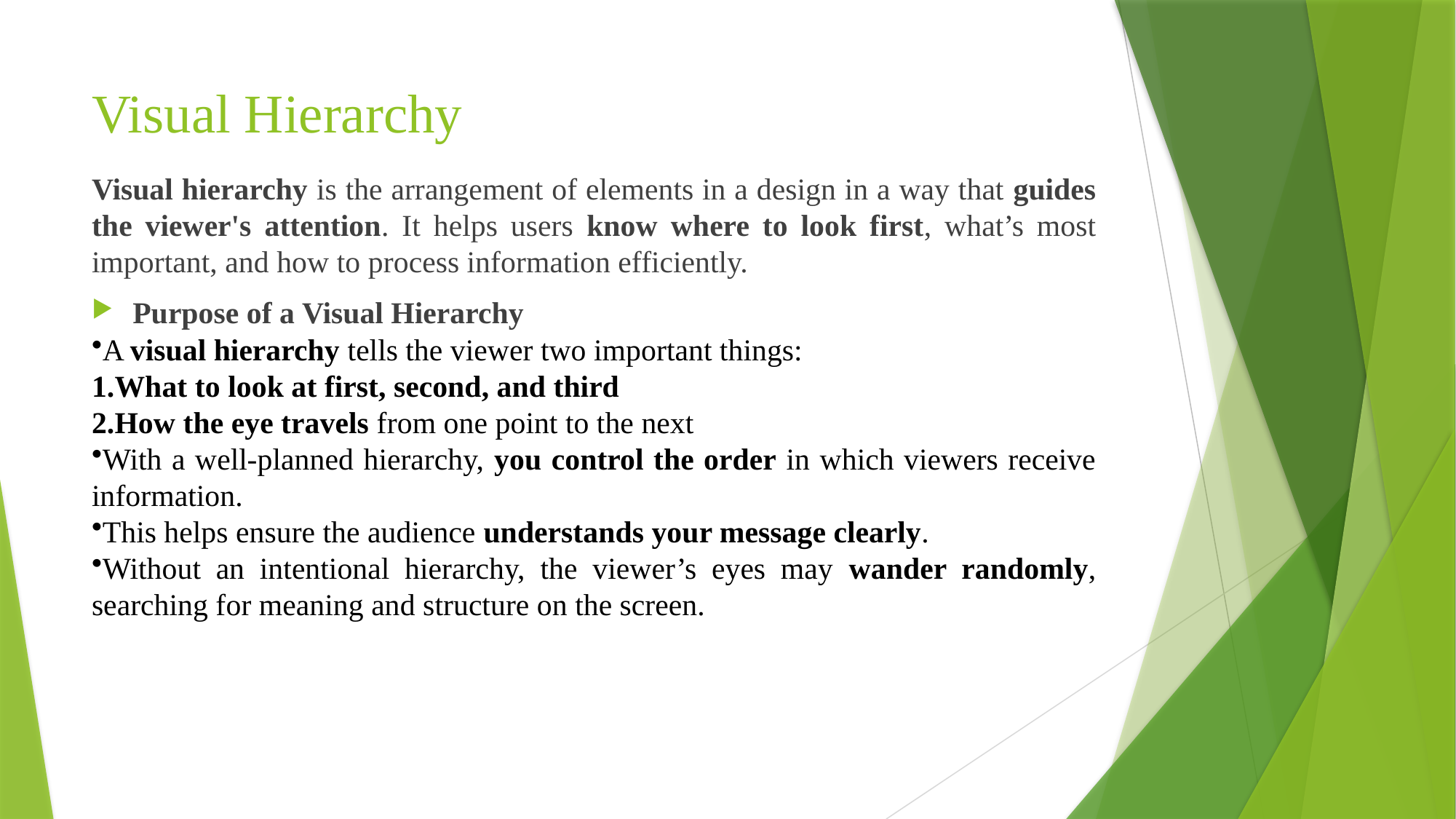

# Visual Hierarchy
Visual hierarchy is the arrangement of elements in a design in a way that guides the viewer's attention. It helps users know where to look first, what’s most important, and how to process information efficiently.
Purpose of a Visual Hierarchy
A visual hierarchy tells the viewer two important things:
What to look at first, second, and third
How the eye travels from one point to the next
With a well-planned hierarchy, you control the order in which viewers receive information.
This helps ensure the audience understands your message clearly.
Without an intentional hierarchy, the viewer’s eyes may wander randomly, searching for meaning and structure on the screen.